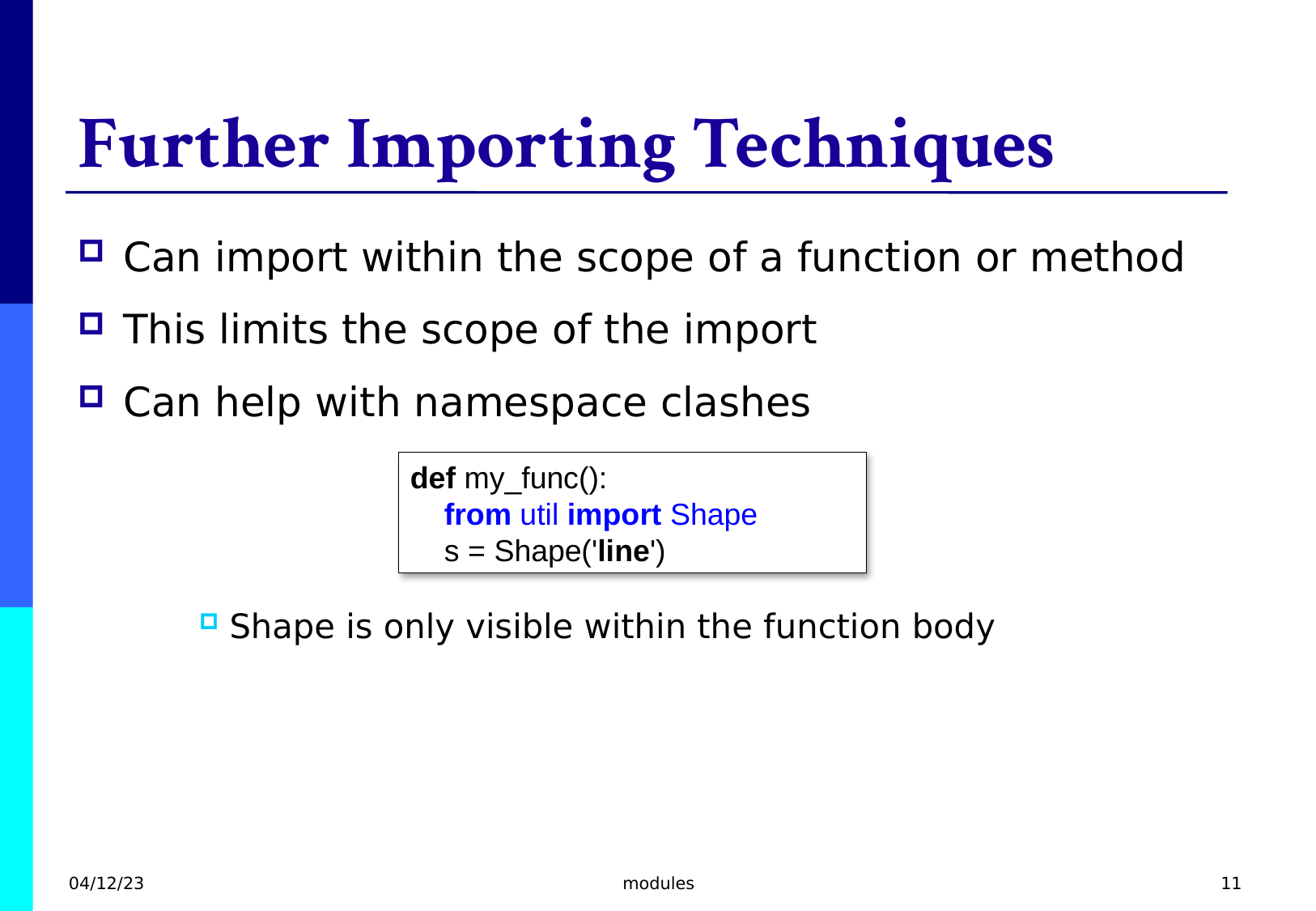

# Further Importing Techniques
Can import within the scope of a function or method
This limits the scope of the import
Can help with namespace clashes

Shape is only visible within the function body
def my_func():
    from util import Shape
    s = Shape('line')
04/12/23
modules
11